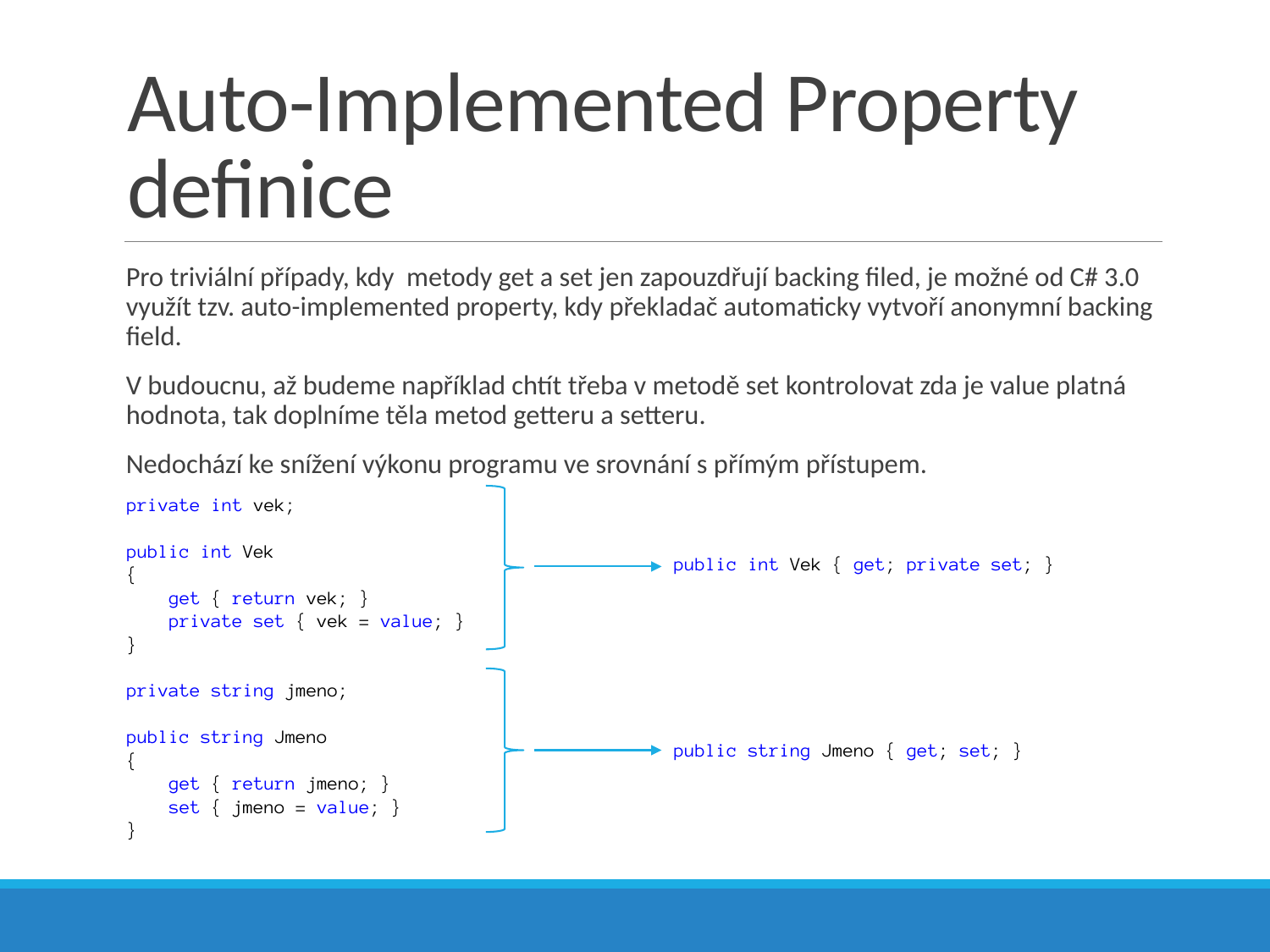

# Auto-Implemented Property definice
Pro triviální případy, kdy  metody get a set jen zapouzdřují backing filed, je možné od C# 3.0 využít tzv. auto-implemented property, kdy překladač automaticky vytvoří anonymní backing field.
V budoucnu, až budeme například chtít třeba v metodě set kontrolovat zda je value platná hodnota, tak doplníme těla metod getteru a setteru.
Nedochází ke snížení výkonu programu ve srovnání s přímým přístupem.
private int vek;

public int Vek
{
    get { return vek; }
    private set { vek = value; }
}

private string jmeno;

public string Jmeno
{
    get { return jmeno; }
    set { jmeno = value; }
}

public int Vek { get; private set; }

public string Jmeno { get; set; }